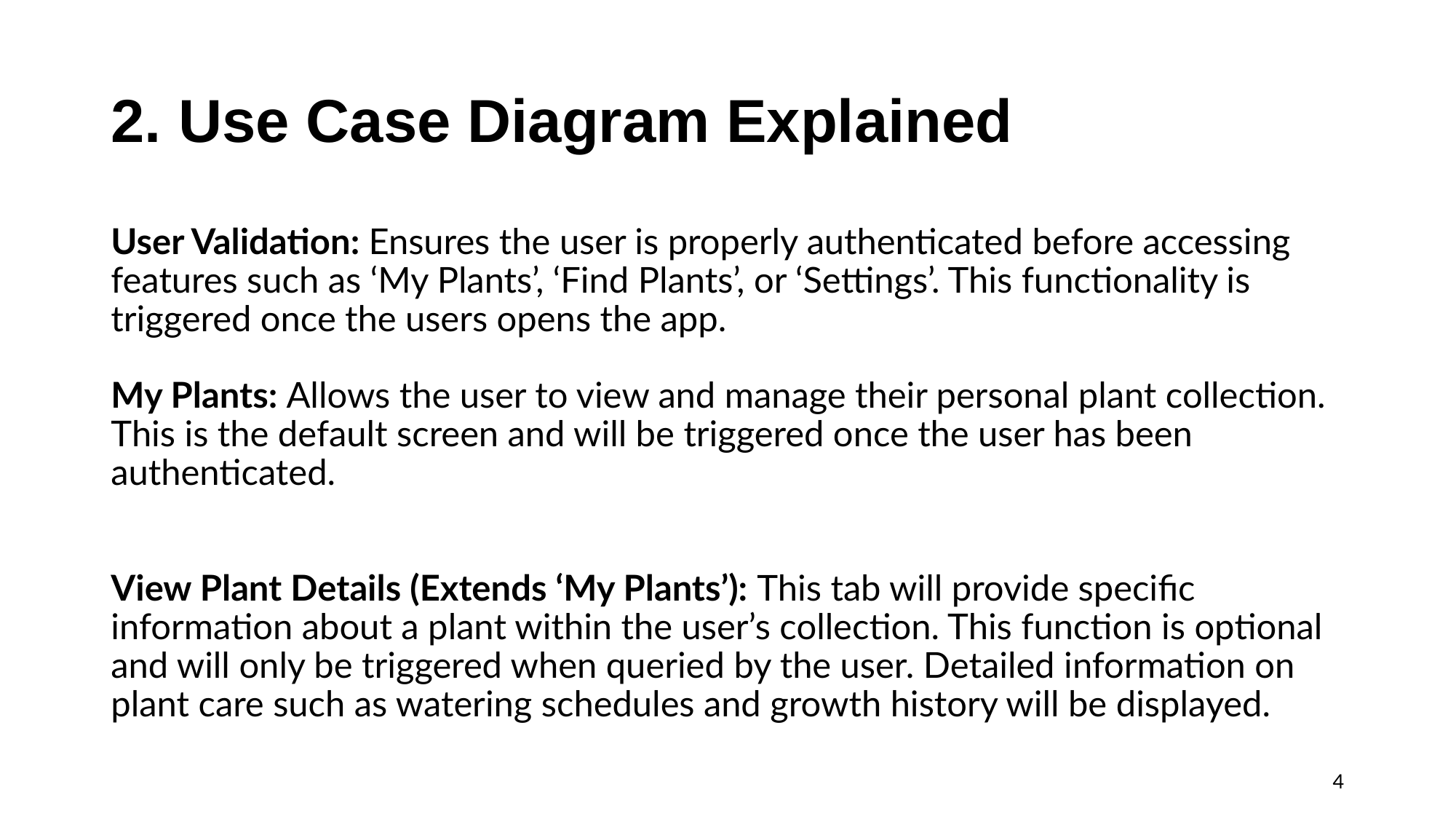

# 2. Use Case Diagram Explained
User Validation: Ensures the user is properly authenticated before accessing features such as ‘My Plants’, ‘Find Plants’, or ‘Settings’. This functionality is triggered once the users opens the app.

My Plants: Allows the user to view and manage their personal plant collection. This is the default screen and will be triggered once the user has been authenticated.

View Plant Details (Extends ‘My Plants’): This tab will provide specific information about a plant within the user’s collection. This function is optional and will only be triggered when queried by the user. Detailed information on plant care such as watering schedules and growth history will be displayed.
4